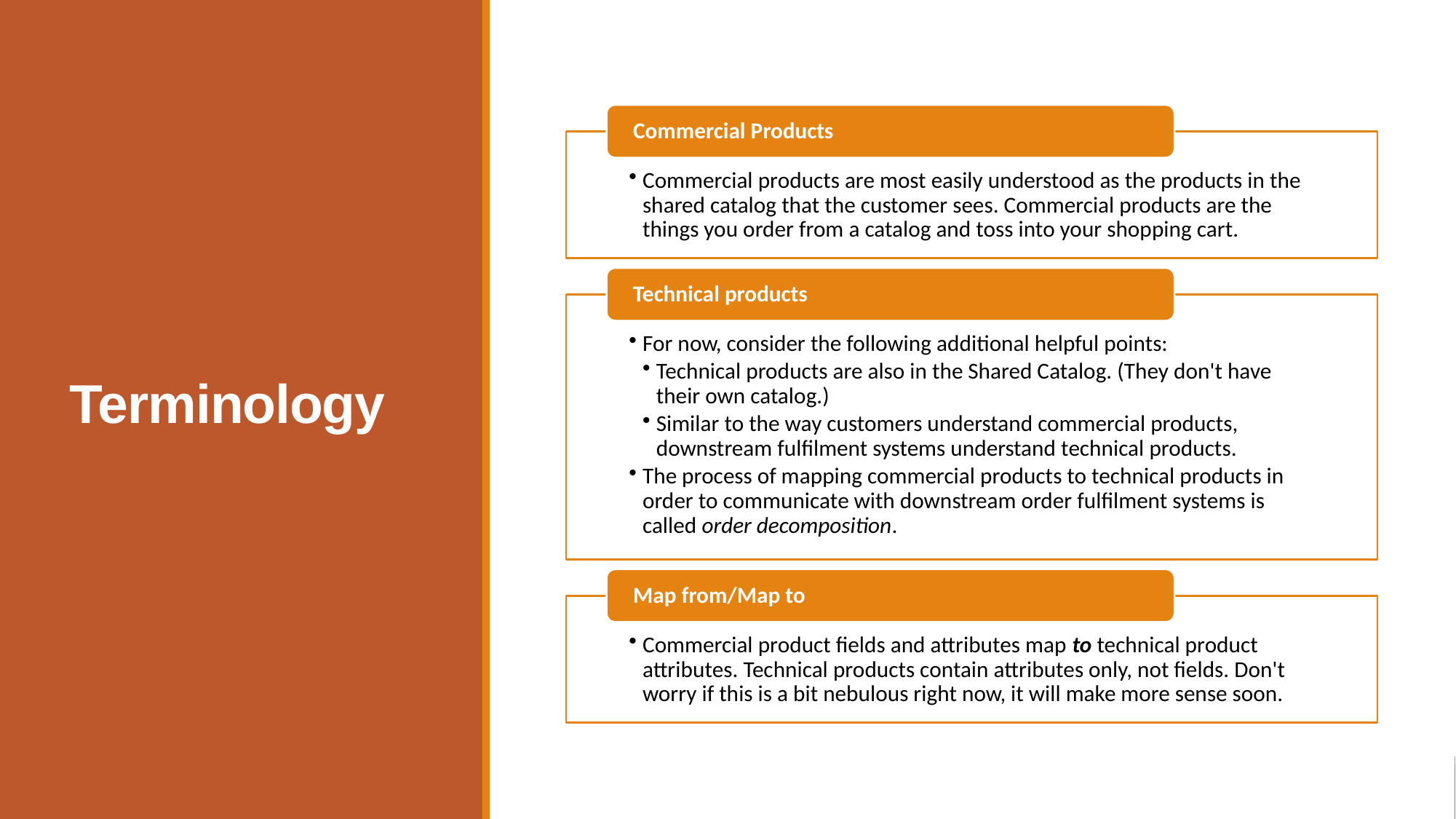

# Terminology
Commercial products are most easily understood as the products in the shared catalog that the customer sees. Commercial products are the things you order from a catalog and toss into your shopping cart.
Commercial Products
For now, consider the following additional helpful points:
Technical products are also in the Shared Catalog. (They don't have their own catalog.)
Similar to the way customers understand commercial products, downstream fulfilment systems understand technical products.
The process of mapping commercial products to technical products in order to communicate with downstream order fulfilment systems is called order decomposition.
Technical products
Commercial product fields and attributes map to technical product attributes. Technical products contain attributes only, not fields. Don't worry if this is a bit nebulous right now, it will make more sense soon.
Map from/Map to